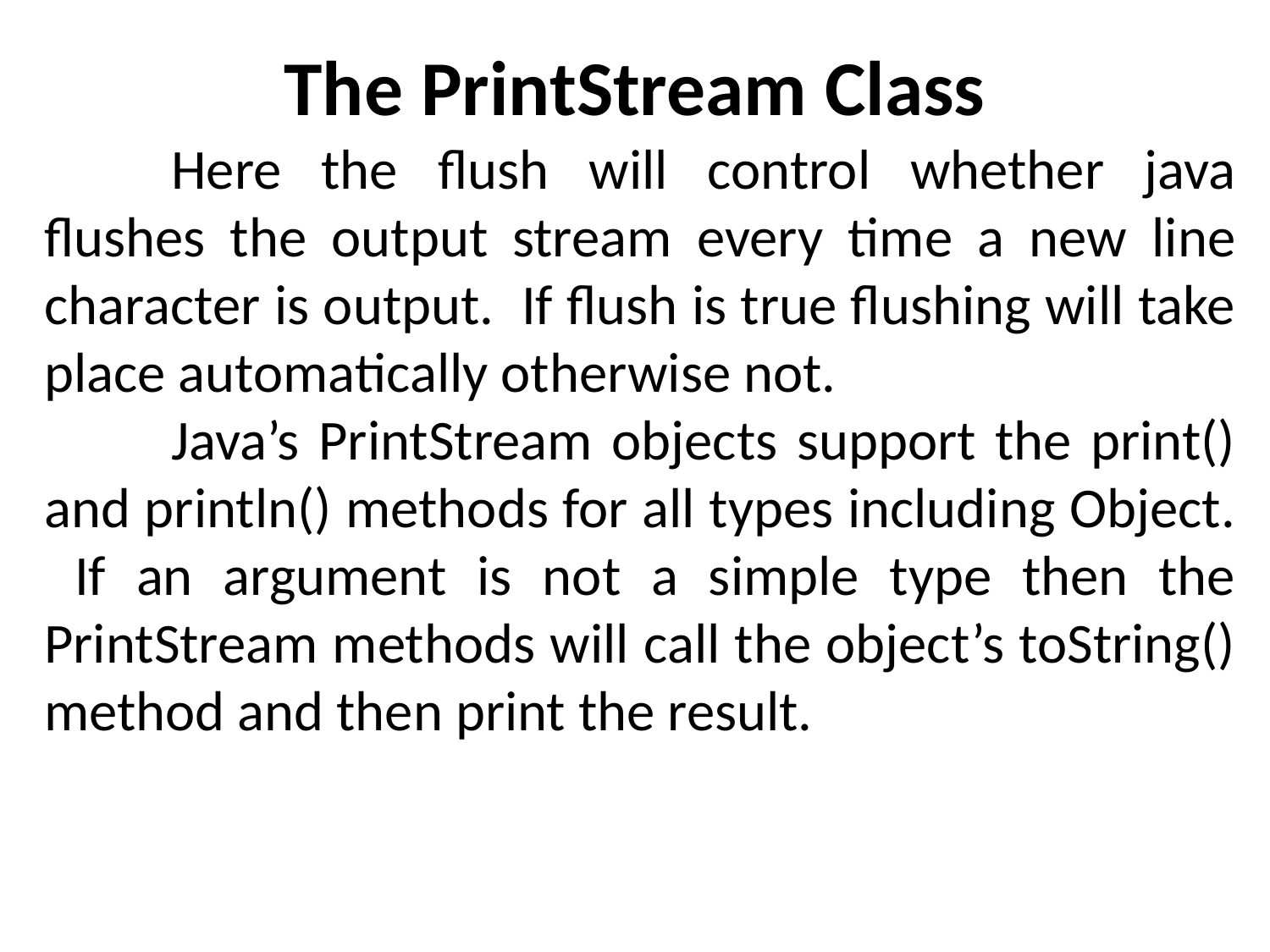

# The PrintStream Class
	Here the flush will control whether java flushes the output stream every time a new line character is output.  If flush is true flushing will take place automatically otherwise not.
	Java’s PrintStream objects support the print() and println() methods for all types including Object.  If an argument is not a simple type then the PrintStream methods will call the object’s toString() method and then print the result.